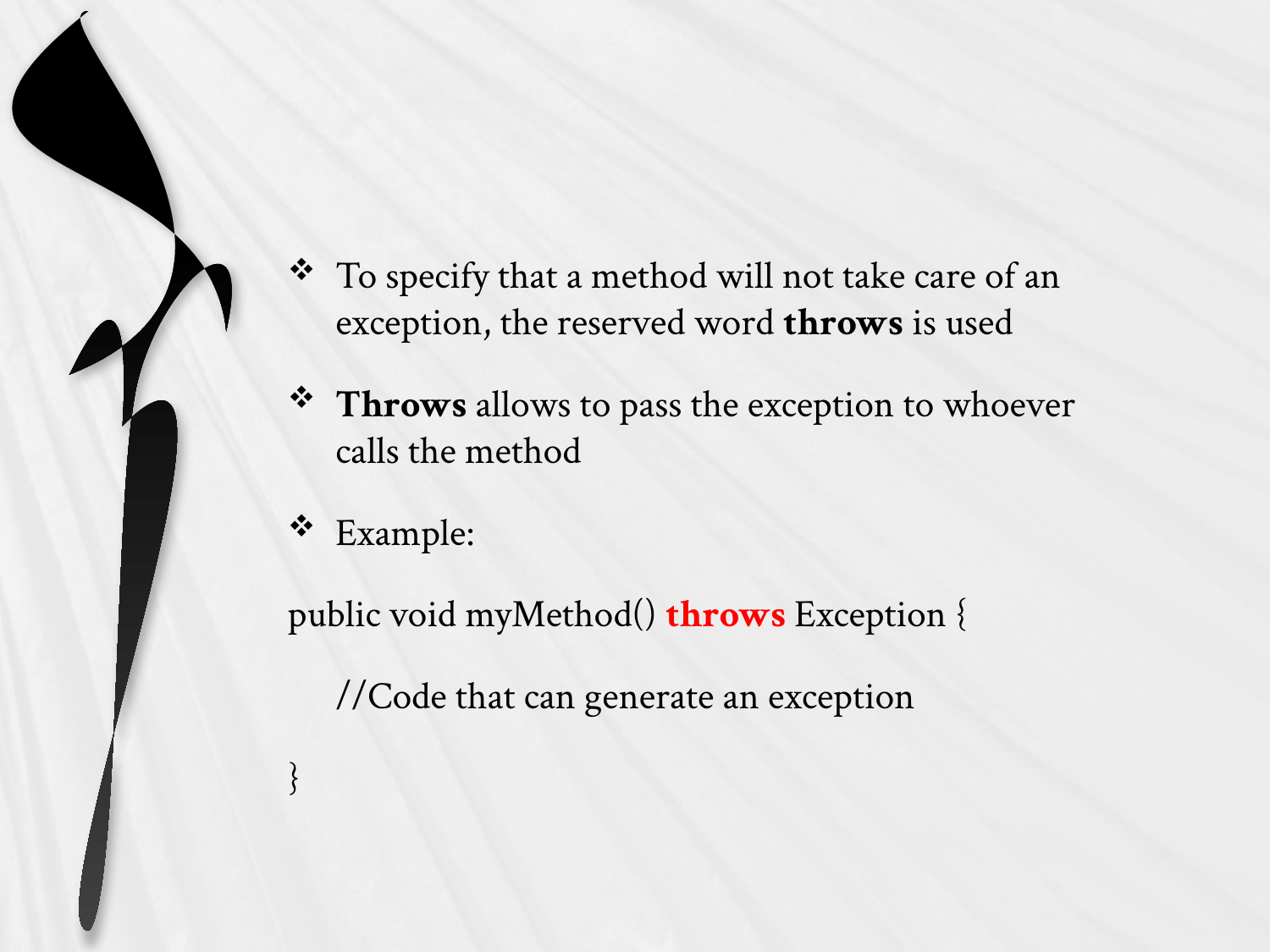

#
To specify that a method will not take care of an exception, the reserved word throws is used
Throws allows to pass the exception to whoever calls the method
Example:
public void myMethod() throws Exception {
	//Code that can generate an exception
}